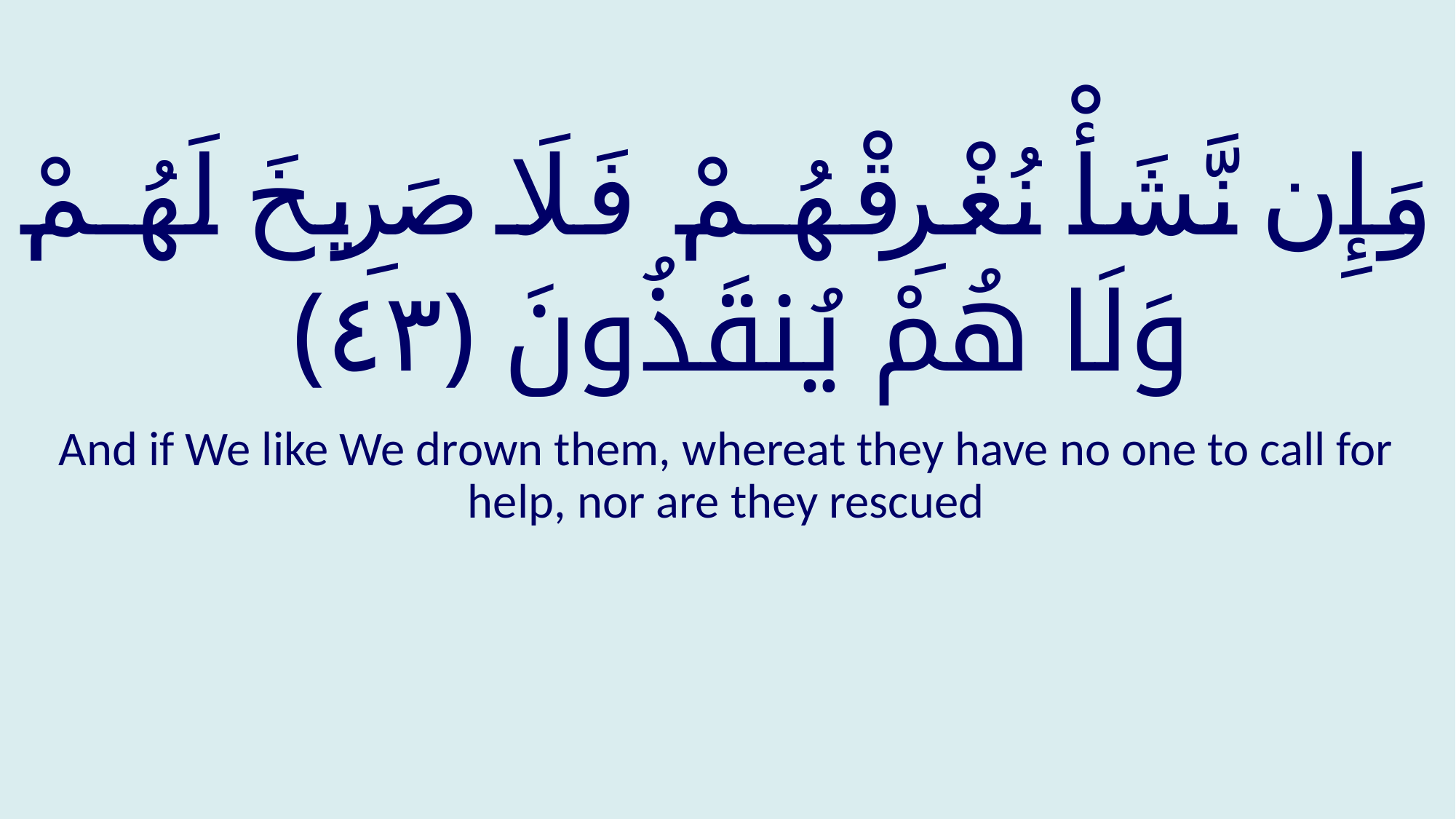

# وَإِن نَّشَأْ نُغْرِقْهُمْ فَلَا صَرِيخَ لَهُمْ وَلَا هُمْ يُنقَذُونَ ﴿٤٣﴾
And if We like We drown them, whereat they have no one to call for help, nor are they rescued